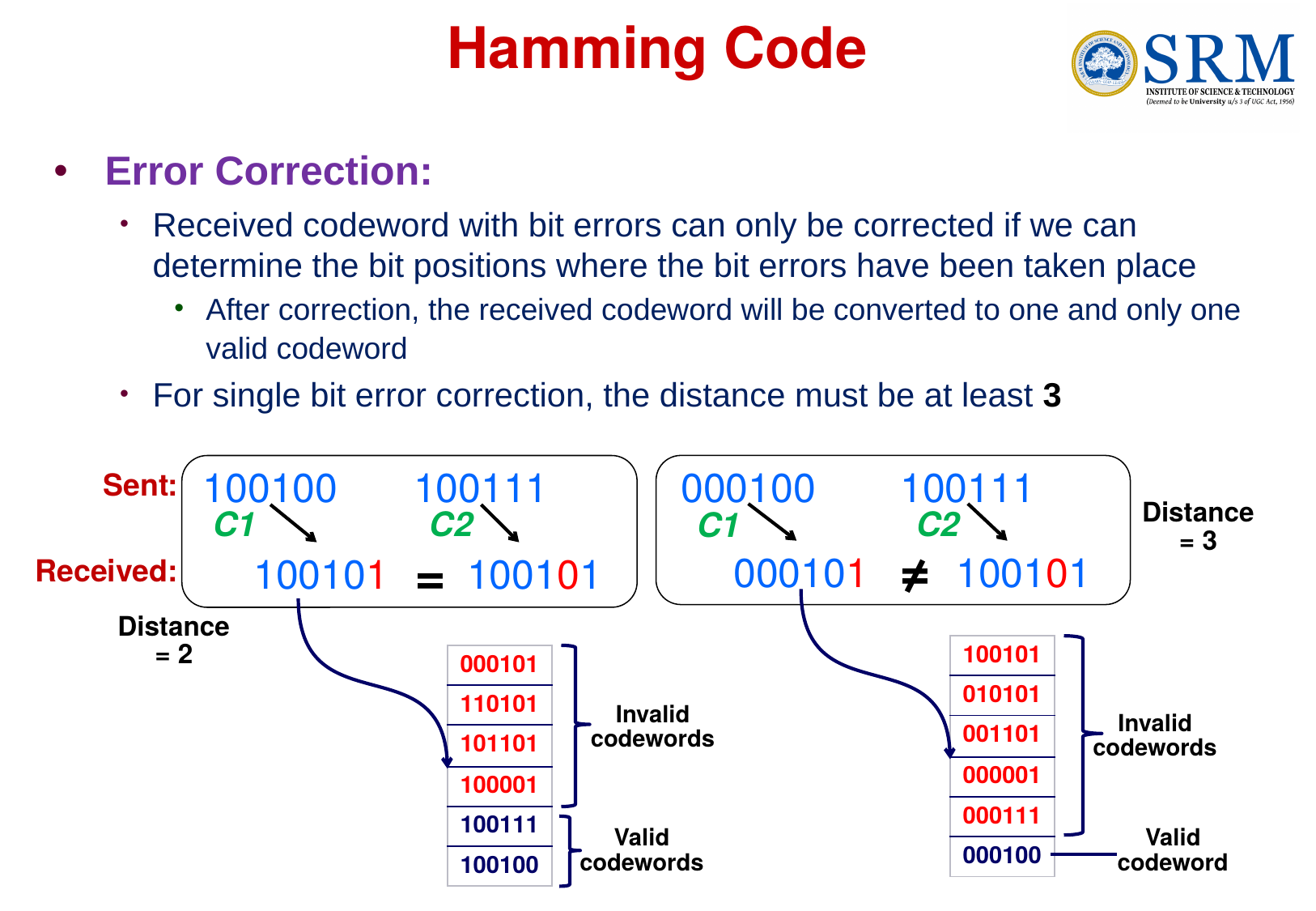

# Hamming Code
Error Correction:
Received codeword with bit errors can only be corrected if we can determine the bit positions where the bit errors have been taken place
After correction, the received codeword will be converted to one and only one valid codeword
For single bit error correction, the distance must be at least 3

100100
100111
100101
100101
=
C1
C2

000100
100111
000101
100101
≠
C2
C1
Sent:
Received:
Distance = 3
Distance = 2
| 100101 |
| --- |
| 010101 |
| 001101 |
| 000001 |
| 000111 |
| 000100 |

| 000101 |
| --- |
| 110101 |
| 101101 |
| 100001 |
| 100111 |
| 100100 |

Invalid codewords
Invalid codewords

Valid codewords
Valid codeword